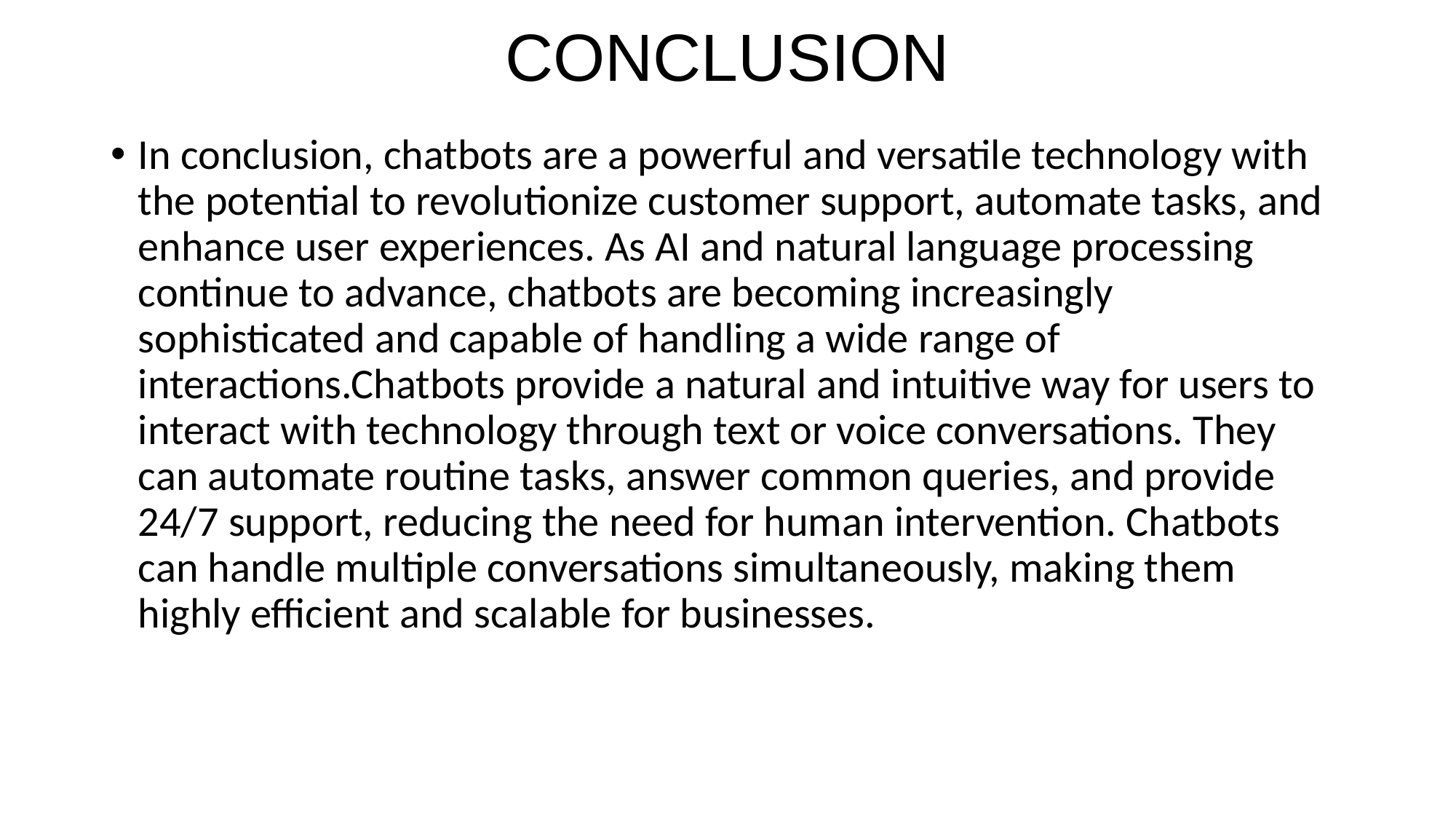

# CONCLUSION
In conclusion, chatbots are a powerful and versatile technology with the potential to revolutionize customer support, automate tasks, and enhance user experiences. As AI and natural language processing continue to advance, chatbots are becoming increasingly sophisticated and capable of handling a wide range of interactions.Chatbots provide a natural and intuitive way for users to interact with technology through text or voice conversations. They can automate routine tasks, answer common queries, and provide 24/7 support, reducing the need for human intervention. Chatbots can handle multiple conversations simultaneously, making them highly efficient and scalable for businesses.